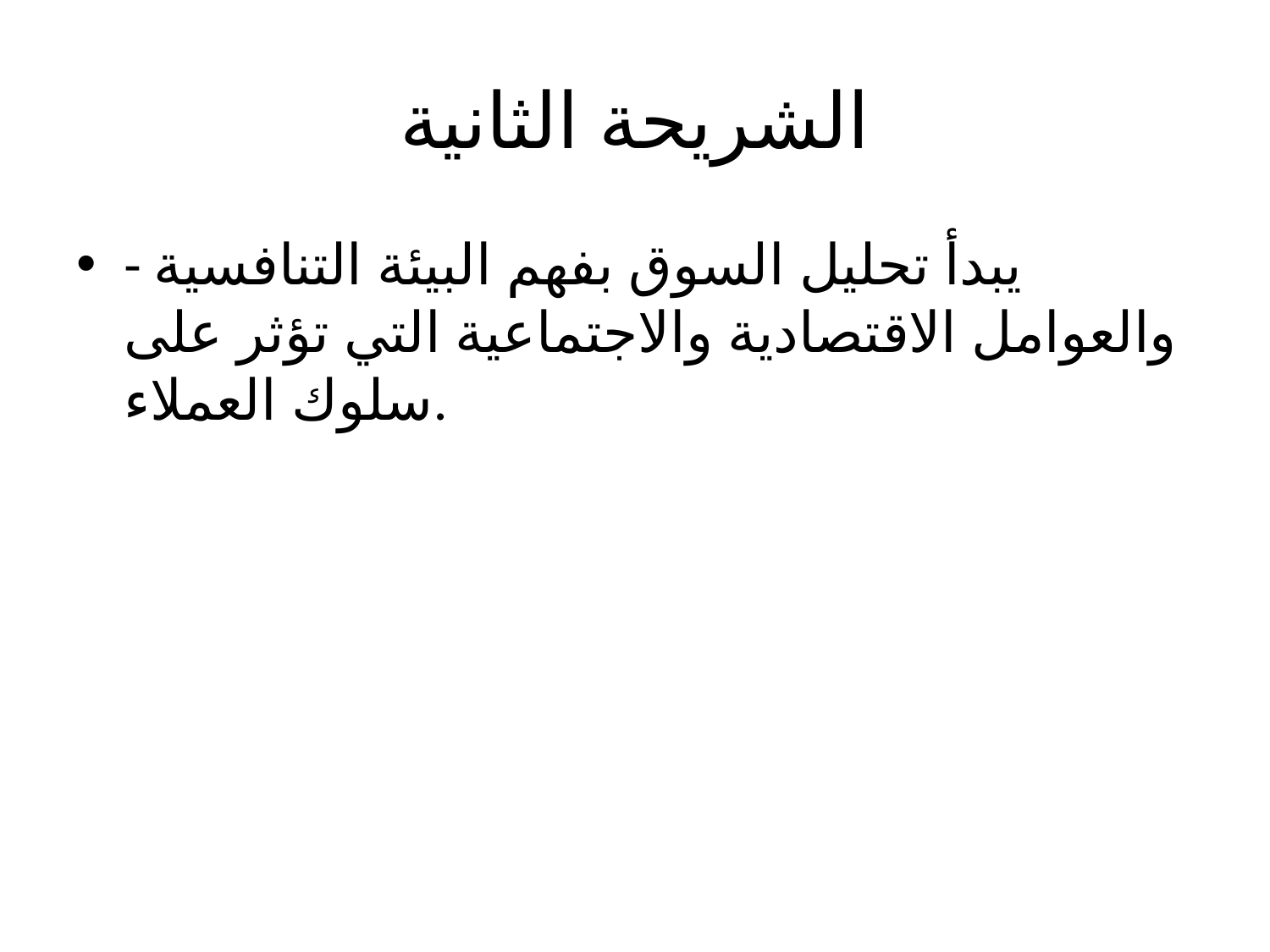

# الشريحة الثانية
- يبدأ تحليل السوق بفهم البيئة التنافسية والعوامل الاقتصادية والاجتماعية التي تؤثر على سلوك العملاء.